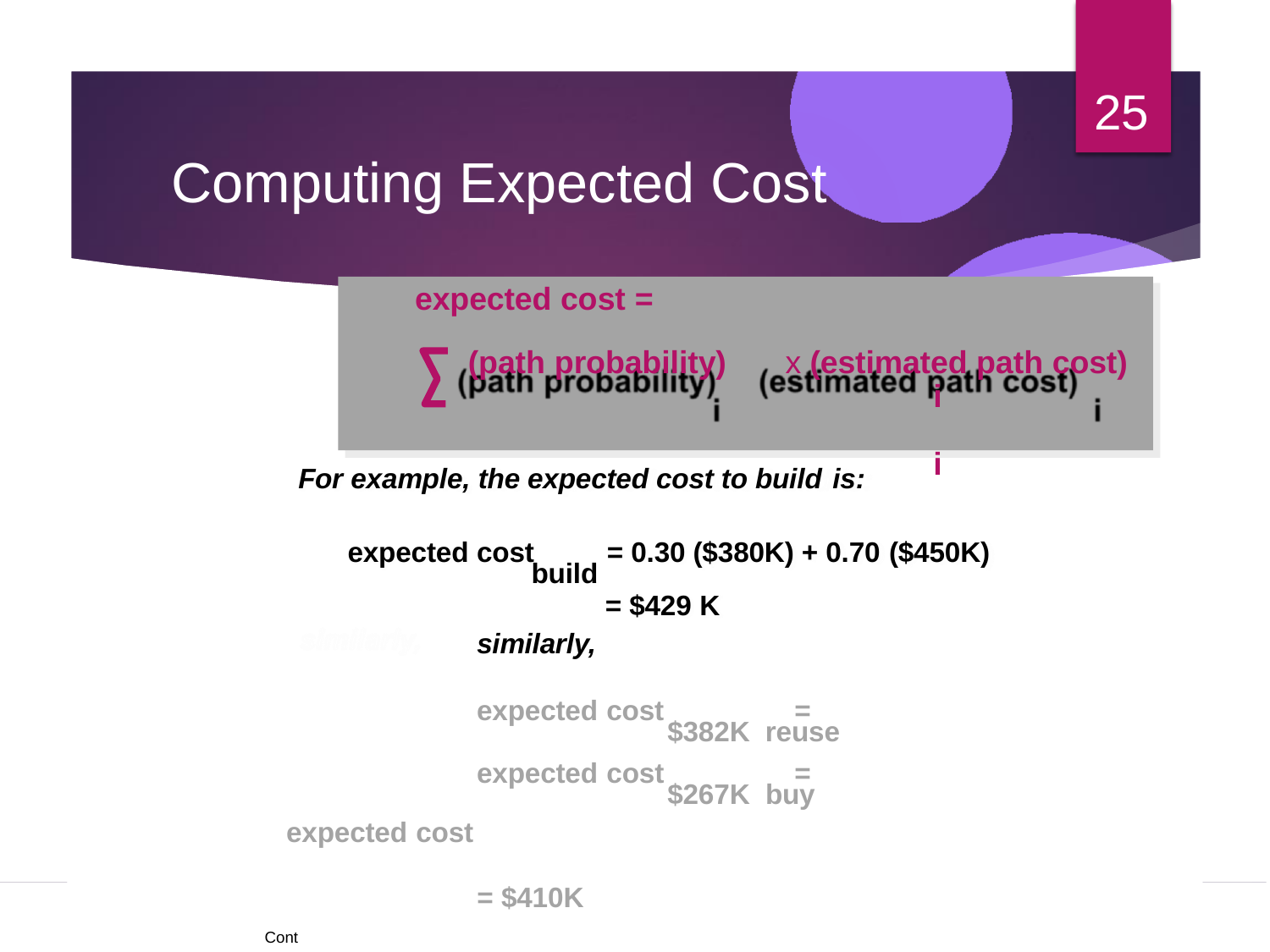

25
# Computing Expected Cost
expected cost =
(path probability)	x (estimated path cost)
i	i

For example, the expected cost to build is:
= 0.30 ($380K) + 0.70 ($450K)
= $429 K

expected cost

build

similarly,

expected cost		= $382K  reuse
expected cost		= $267K  buy
expected cost	= $410K
Cont